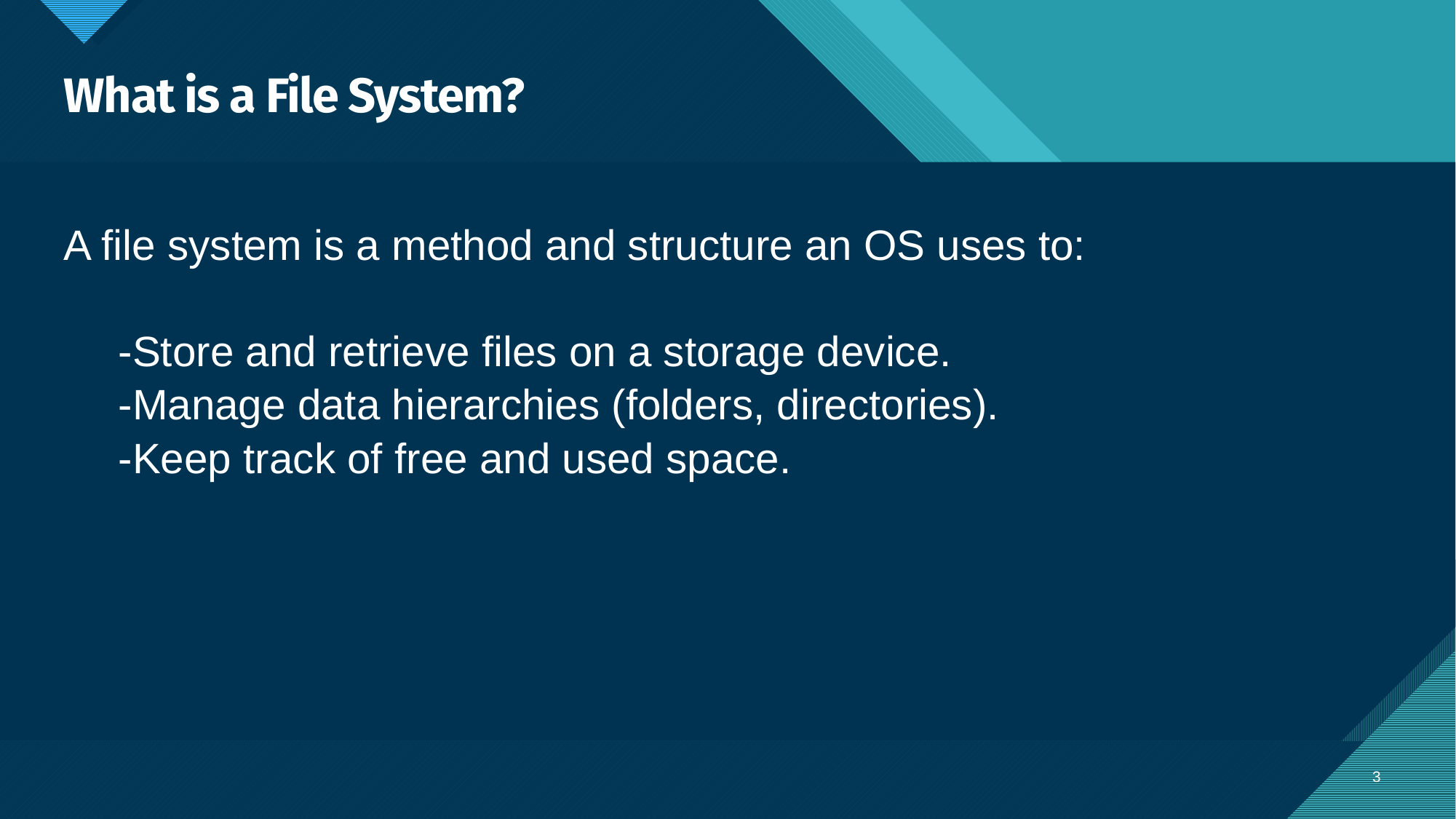

# What is a File System?
A file system is a method and structure an OS uses to:

-Store and retrieve files on a storage device.
-Manage data hierarchies (folders, directories).
-Keep track of free and used space.
3